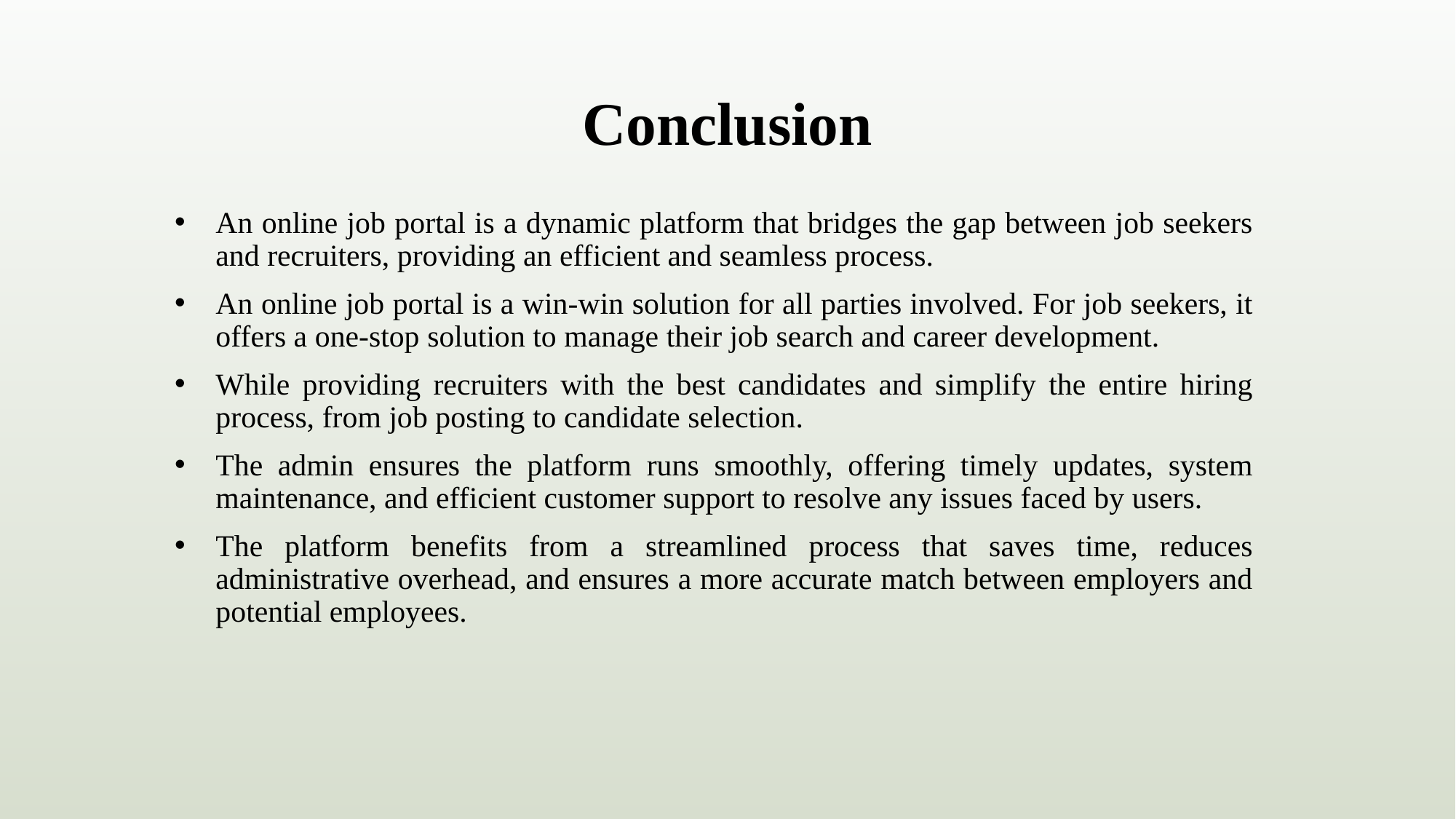

# Conclusion
An online job portal is a dynamic platform that bridges the gap between job seekers and recruiters, providing an efficient and seamless process.
An online job portal is a win-win solution for all parties involved. For job seekers, it offers a one-stop solution to manage their job search and career development.
While providing recruiters with the best candidates and simplify the entire hiring process, from job posting to candidate selection.
The admin ensures the platform runs smoothly, offering timely updates, system maintenance, and efficient customer support to resolve any issues faced by users.
The platform benefits from a streamlined process that saves time, reduces administrative overhead, and ensures a more accurate match between employers and potential employees.